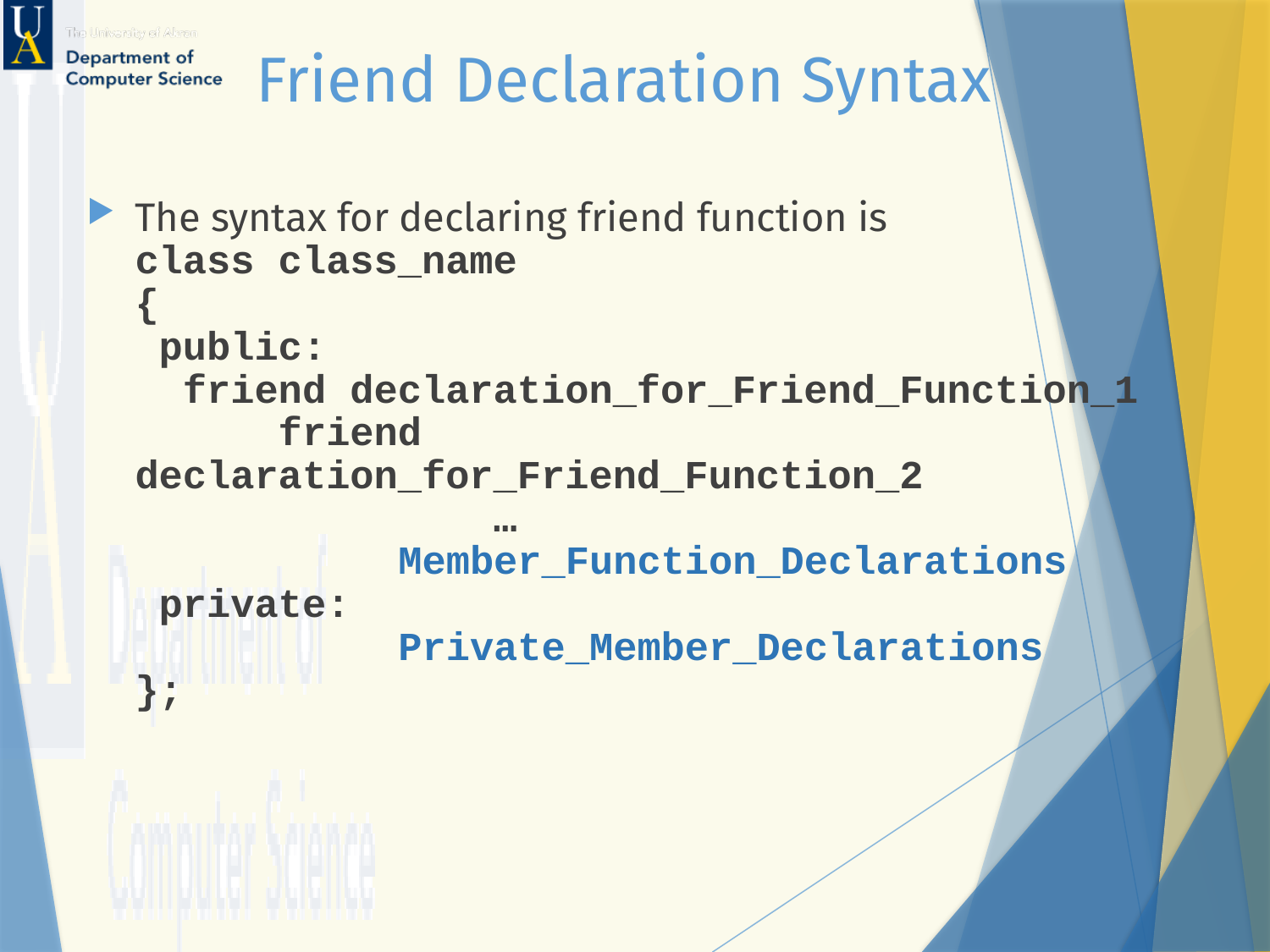

# Friend Declaration Syntax
The syntax for declaring friend function is
class class_name
{
 public:
  friend declaration_for_Friend_Function_1
	 friend declaration_for_Friend_Function_2
               …
           Member_Function_Declarations
 private:
           Private_Member_Declarations
};